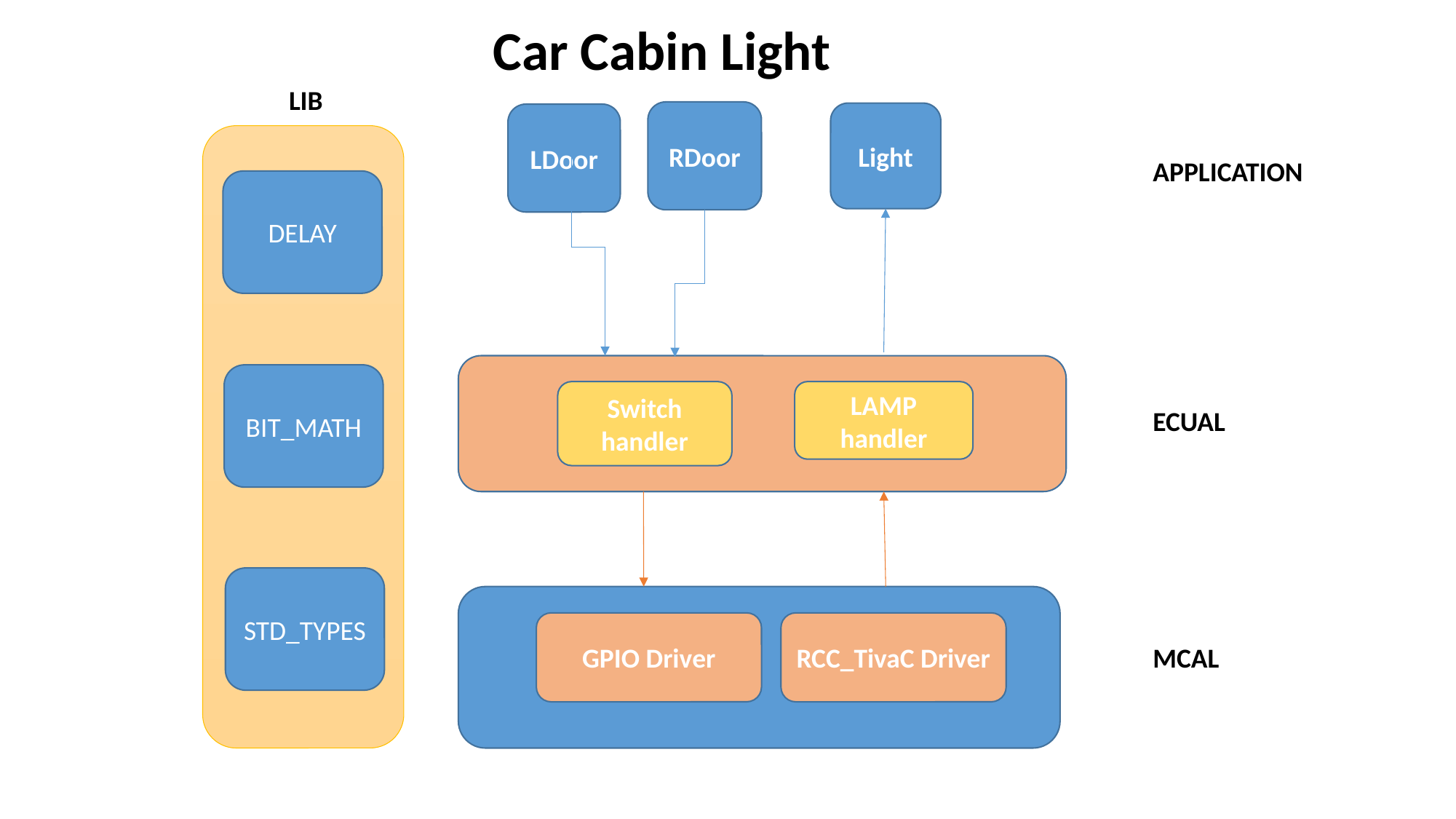

Car Cabin Light
LIB
RDoor
Light
LDoor

APPLICATION
DELAY

BIT_MATH
LAMP handler
Switch handler
ECUAL
STD_TYPES

RCC_TivaC Driver
GPIO Driver
MCAL